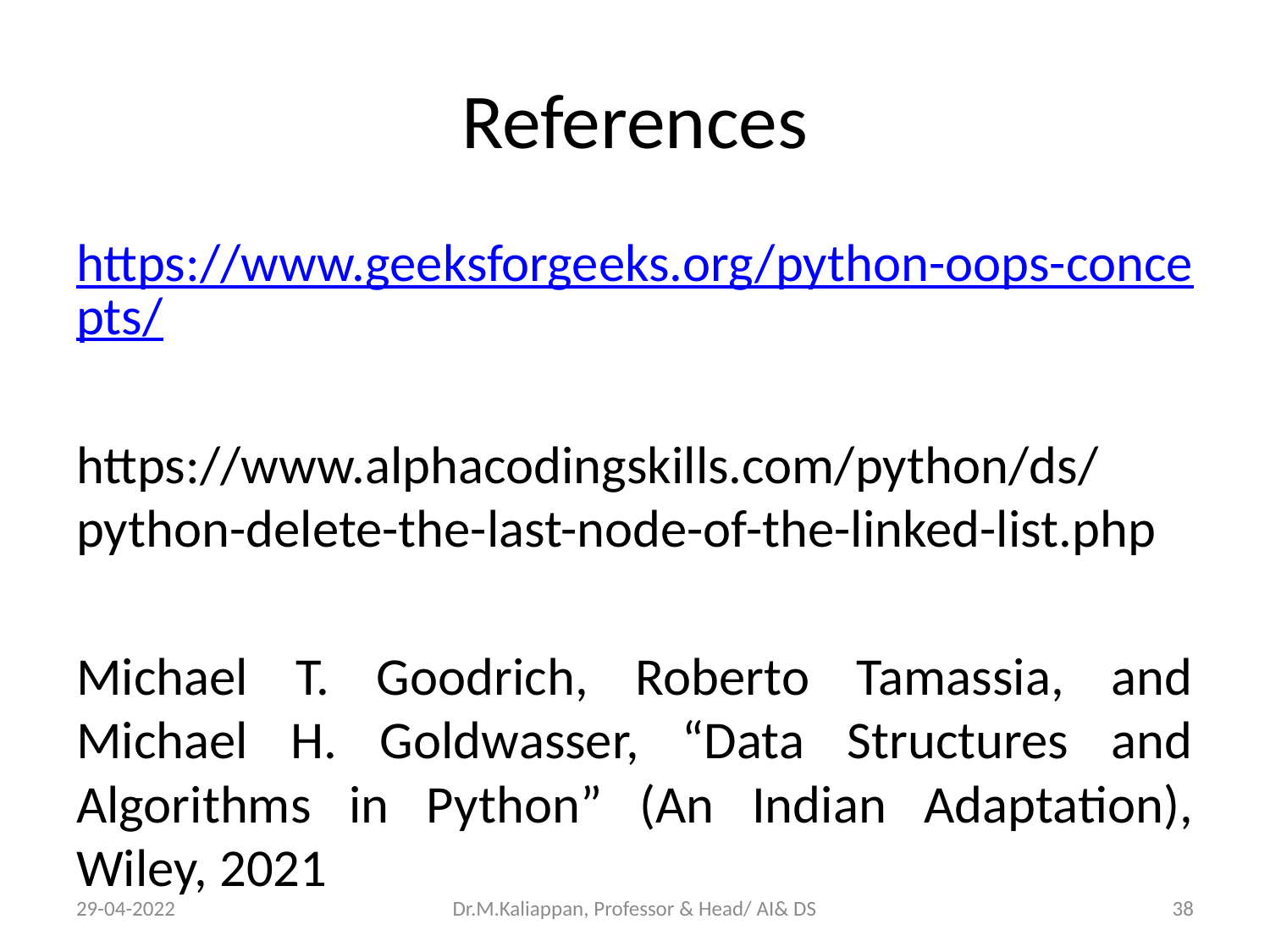

# References
https://www.geeksforgeeks.org/python-oops-concepts/

https://www.alphacodingskills.com/python/ds/python-delete-the-last-node-of-the-linked-list.php

Michael T. Goodrich, Roberto Tamassia, and Michael H. Goldwasser, “Data Structures and Algorithms in Python” (An Indian Adaptation), Wiley, 2021

29-04-2022
Dr.M.Kaliappan, Professor & Head/ AI& DS
38